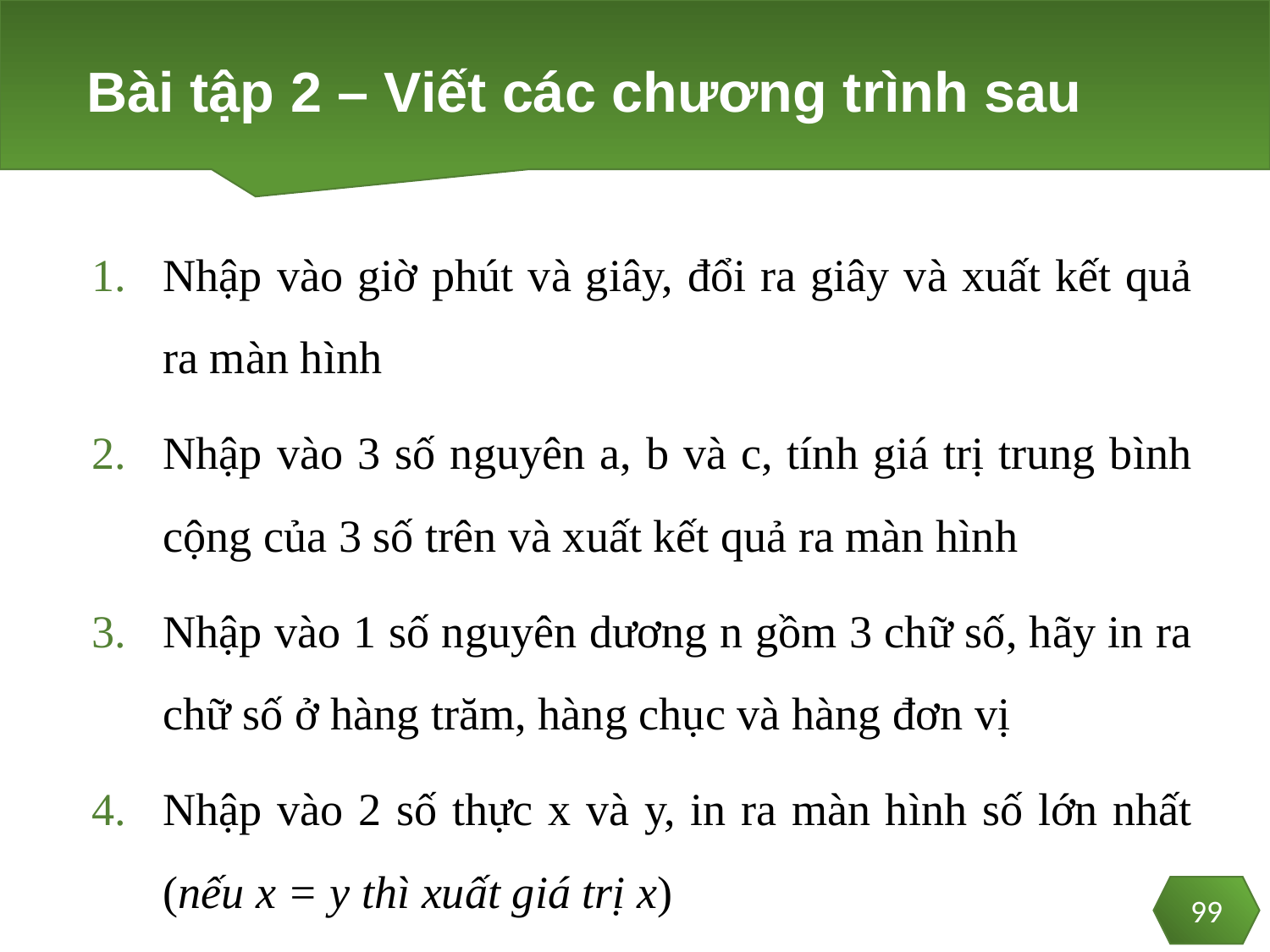

# Bài tập 2 – Viết các chương trình sau

Nhập vào giờ phút và giây, đổi ra giây và xuất kết quả ra màn hình
Nhập vào 3 số nguyên a, b và c, tính giá trị trung bình cộng của 3 số trên và xuất kết quả ra màn hình
Nhập vào 1 số nguyên dương n gồm 3 chữ số, hãy in ra chữ số ở hàng trăm, hàng chục và hàng đơn vị
Nhập vào 2 số thực x và y, in ra màn hình số lớn nhất (nếu x = y thì xuất giá trị x)